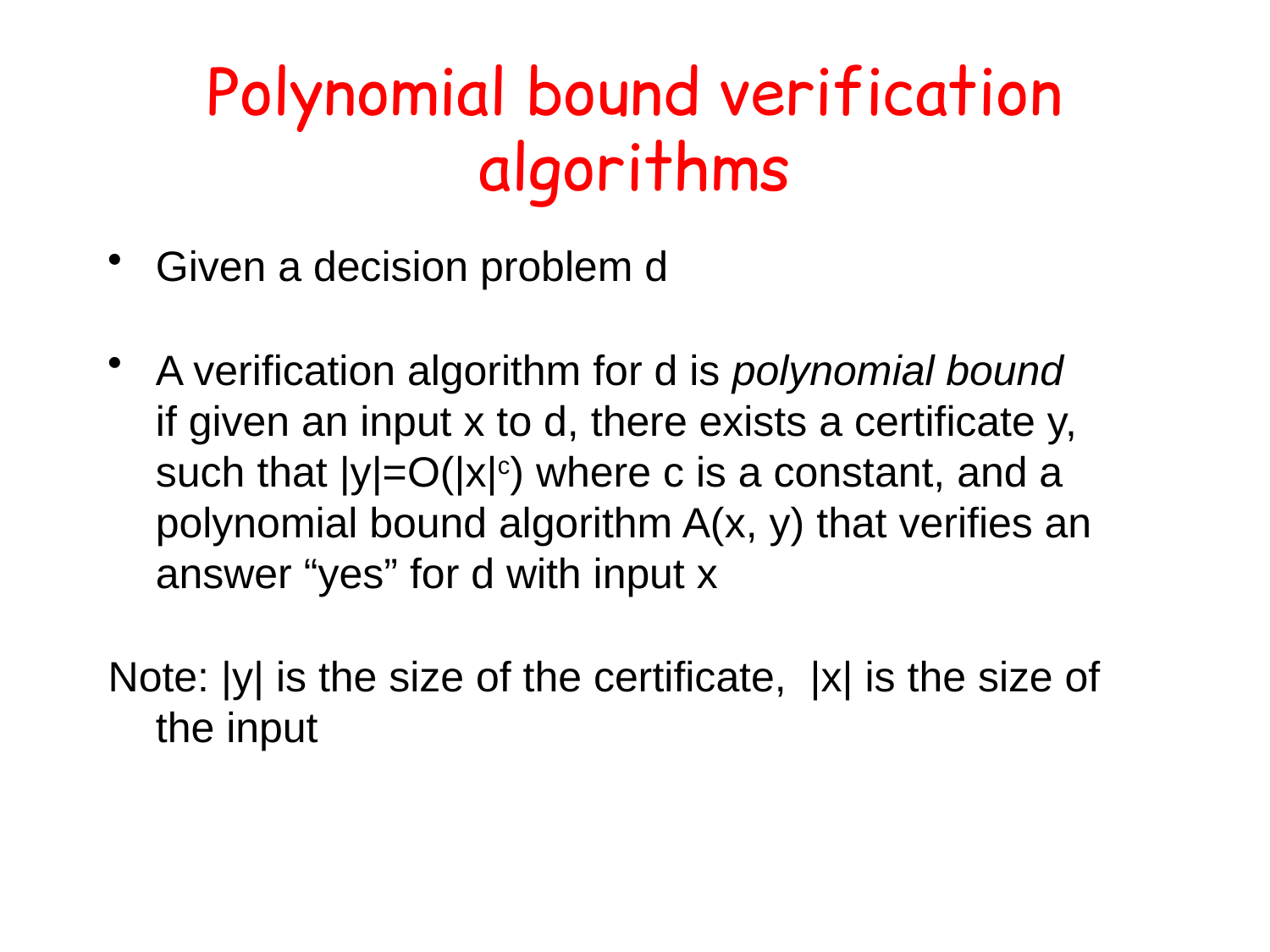

# Polynomial bound verification algorithms
Given a decision problem d
A verification algorithm for d is polynomial bound
if given an input x to d, there exists a certificate y, such that |y|=O(|x|c) where c is a constant, and a polynomial bound algorithm A(x, y) that verifies an answer “yes” for d with input x
Note: |y| is the size of the certificate,  |x| is the size of the input